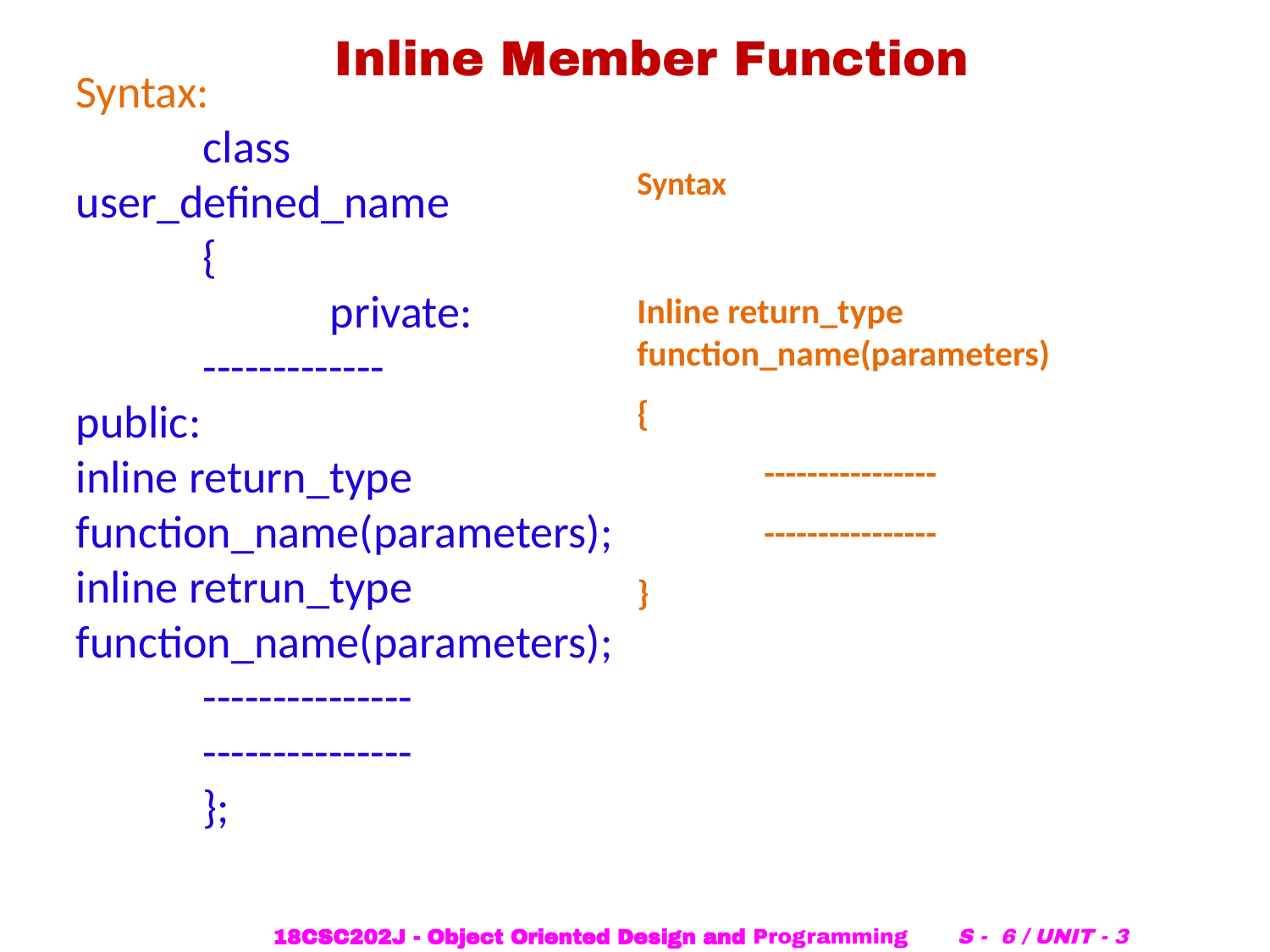

# Inline Member Function
Syntax:
	class user_defined_name
	{
		private:
	-------------
public:
inline return_type function_name(parameters);
inline retrun_type function_name(parameters);
	---------------
	---------------
	};
Syntax

Inline return_type function_name(parameters)
{
	----------------
	----------------
}
18CSC202J - Object Oriented Design and Programming       S -  6 / UNIT - 3